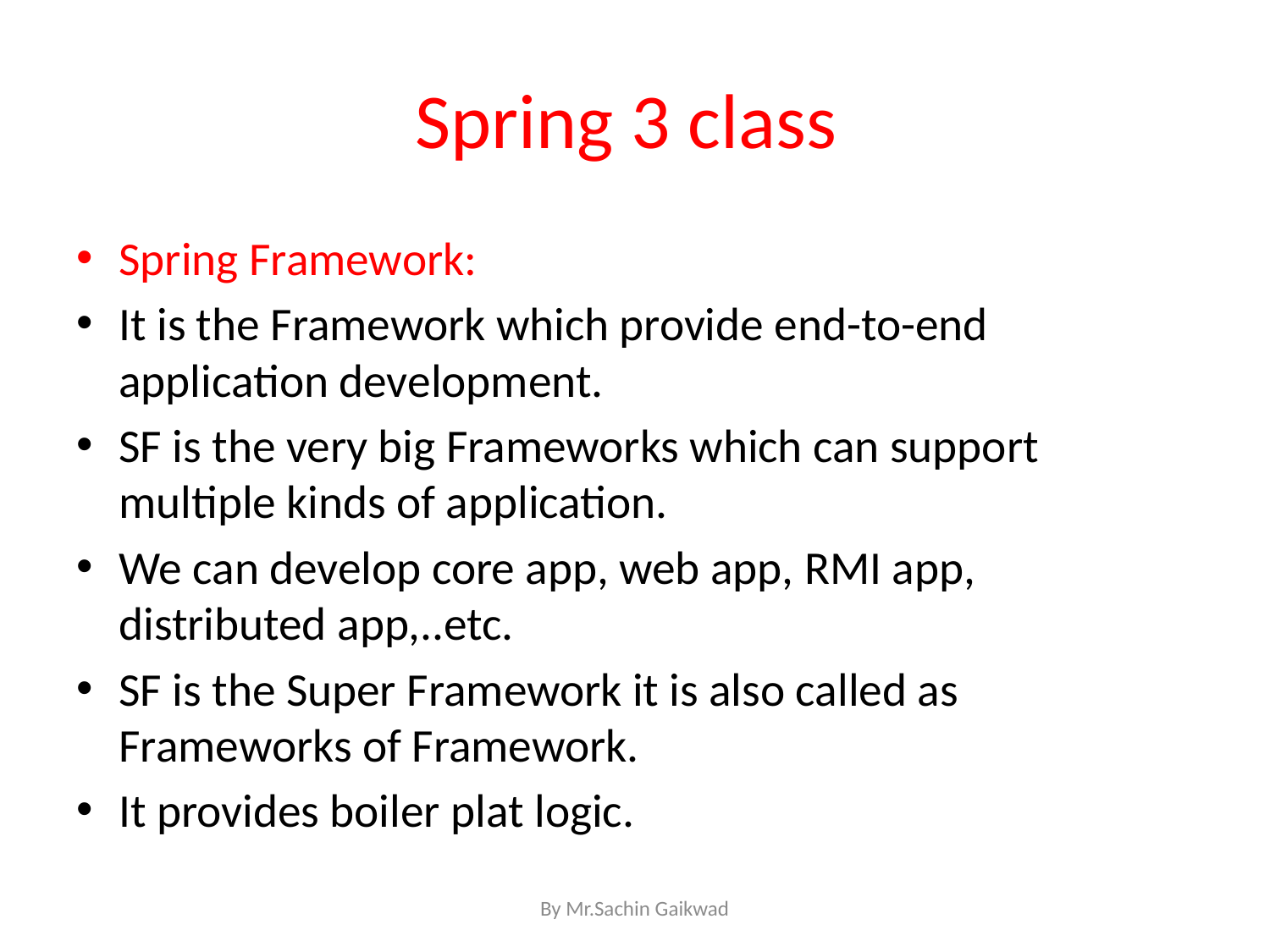

# Spring 3 class
Spring Framework:
It is the Framework which provide end-to-end application development.
SF is the very big Frameworks which can support multiple kinds of application.
We can develop core app, web app, RMI app, distributed app,..etc.
SF is the Super Framework it is also called as Frameworks of Framework.
It provides boiler plat logic.

By Mr.Sachin Gaikwad